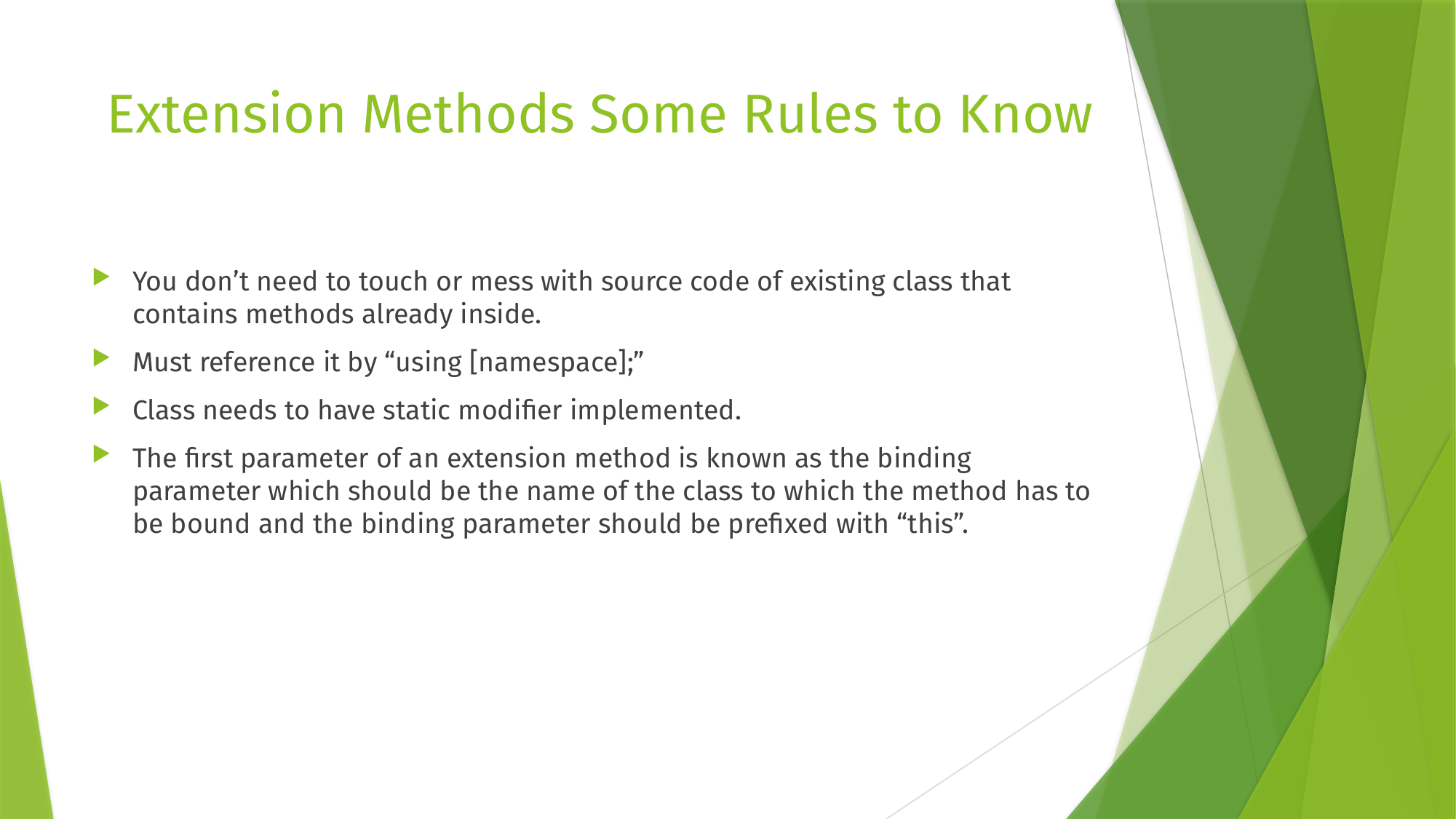

# Extension Methods Some Rules to Know
You don’t need to touch or mess with source code of existing class that contains methods already inside.
Must reference it by “using [namespace];”
Class needs to have static modifier implemented.
The first parameter of an extension method is known as the binding parameter which should be the name of the class to which the method has to be bound and the binding parameter should be prefixed with “this”.